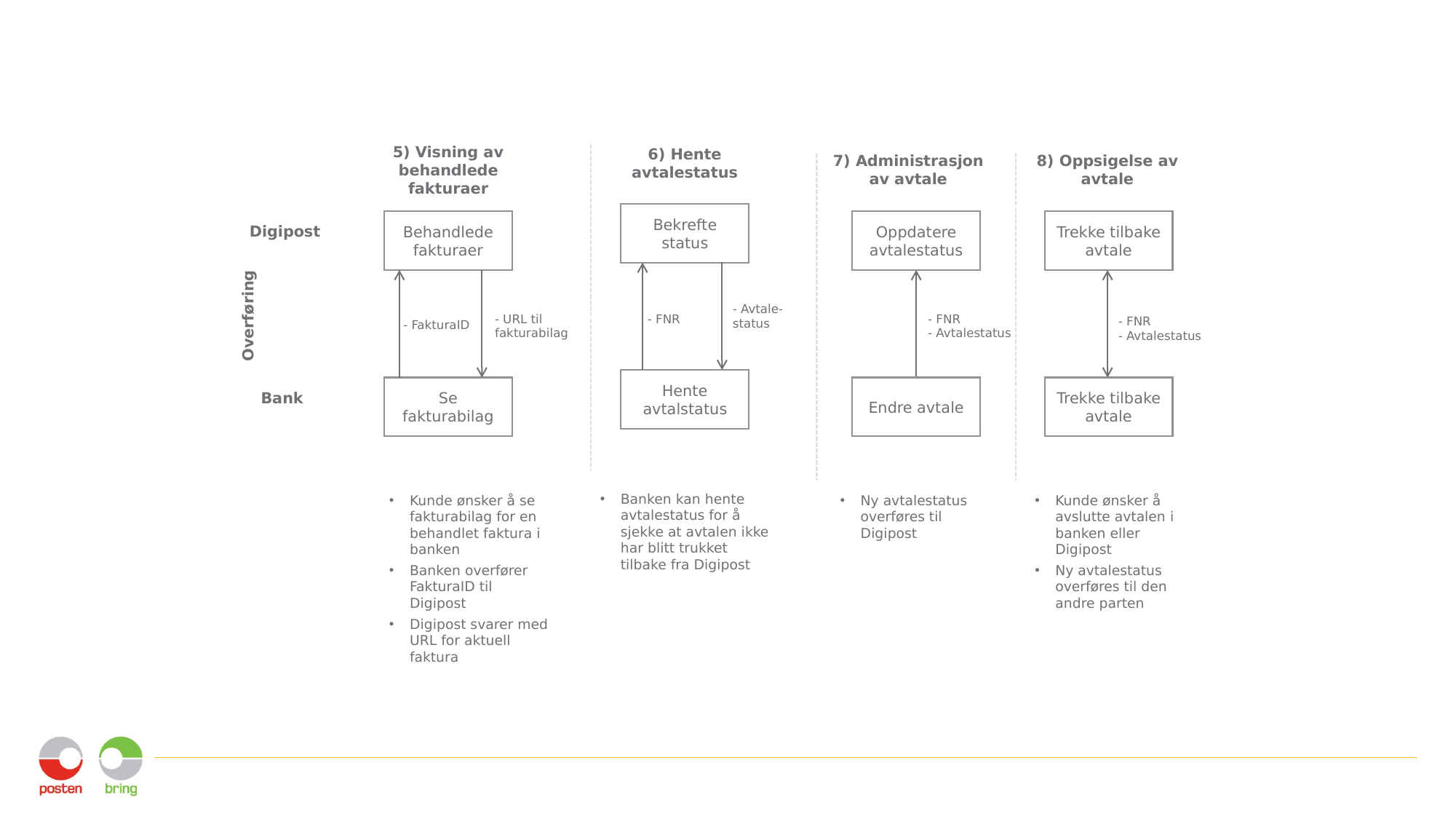

6) Hente avtalestatus
5) Visning av behandlede fakturaer
7) Administrasjon av avtale
8) Oppsigelse av avtale
Digipost
Bekrefte status
Behandlede fakturaer
Oppdatere avtalestatus
Trekke tilbake avtale
- Avtale-status
- FNR
- FakturaID
- FNR
- Avtalestatus
- URL til fakturabilag
- FNR
- Avtalestatus
Overføring
Bank
Hente avtalstatus
Se fakturabilag
Endre avtale
Trekke tilbake avtale
Banken kan hente avtalestatus for å sjekke at avtalen ikke har blitt trukket tilbake fra Digipost
Kunde ønsker å se fakturabilag for en behandlet faktura i banken
Banken overfører FakturaID til Digipost
Digipost svarer med URL for aktuell faktura
Ny avtalestatus overføres til Digipost
Kunde ønsker å avslutte avtalen i banken eller Digipost
Ny avtalestatus overføres til den andre parten